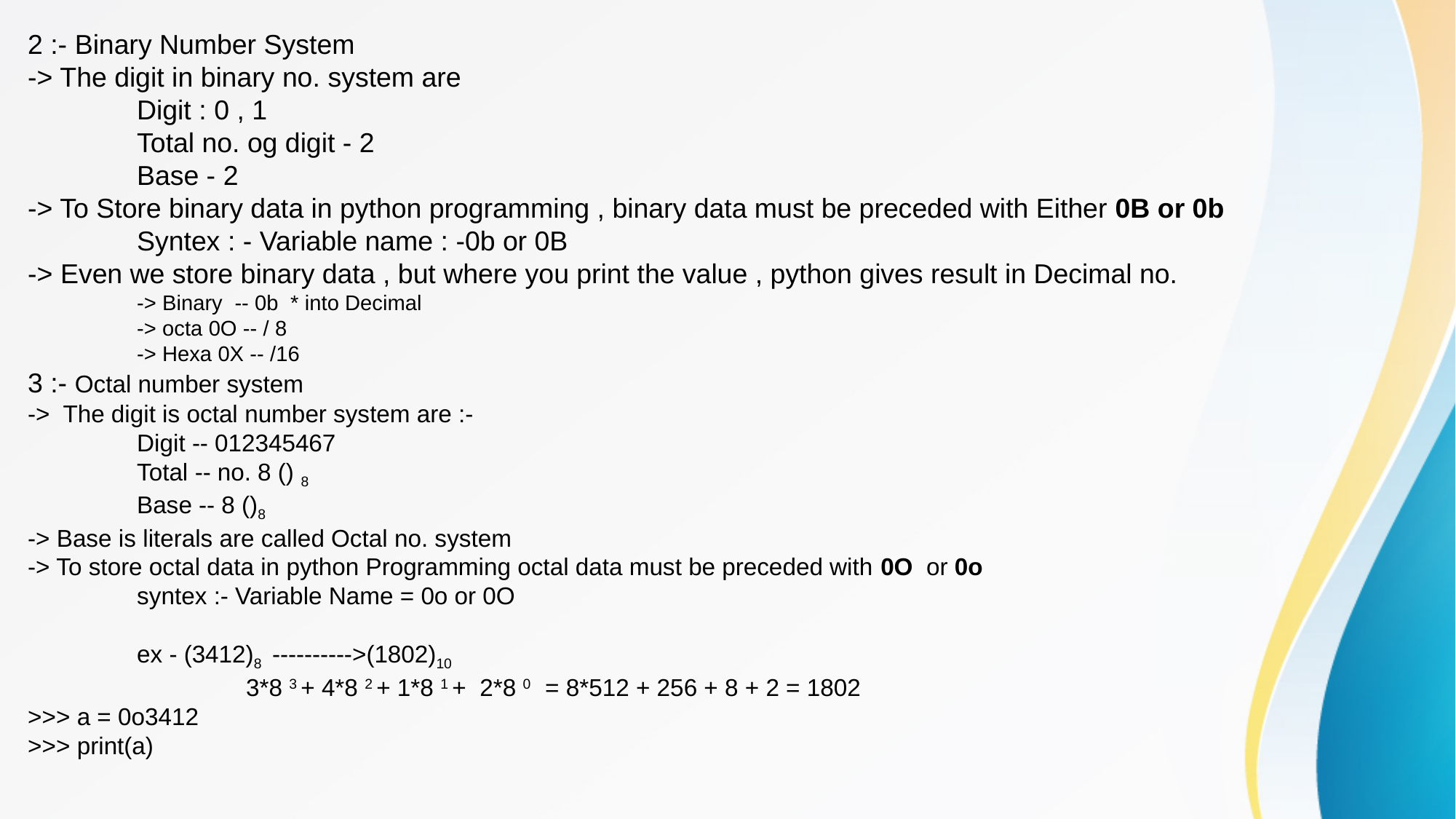

2 :- Binary Number System
-> The digit in binary no. system are
	Digit : 0 , 1
	Total no. og digit - 2
	Base - 2
-> To Store binary data in python programming , binary data must be preceded with Either 0B or 0b
	Syntex : - Variable name : -0b or 0B
-> Even we store binary data , but where you print the value , python gives result in Decimal no.
	-> Binary  -- 0b  * into Decimal
	-> octa 0O -- / 8
	-> Hexa 0X -- /16
3 :- Octal number system
->  The digit is octal number system are :-
	Digit -- 012345467
	Total -- no. 8 () 8
	Base -- 8 ()8
-> Base is literals are called Octal no. system
-> To store octal data in python Programming octal data must be preceded with 0O  or 0o
	syntex :- Variable Name = 0o or 0O

	ex - (3412)8  ---------->(1802)10
		3*8 3 + 4*8 2 + 1*8 1 +  2*8 0   = 8*512 + 256 + 8 + 2 = 1802
>>> a = 0o3412
>>> print(a)